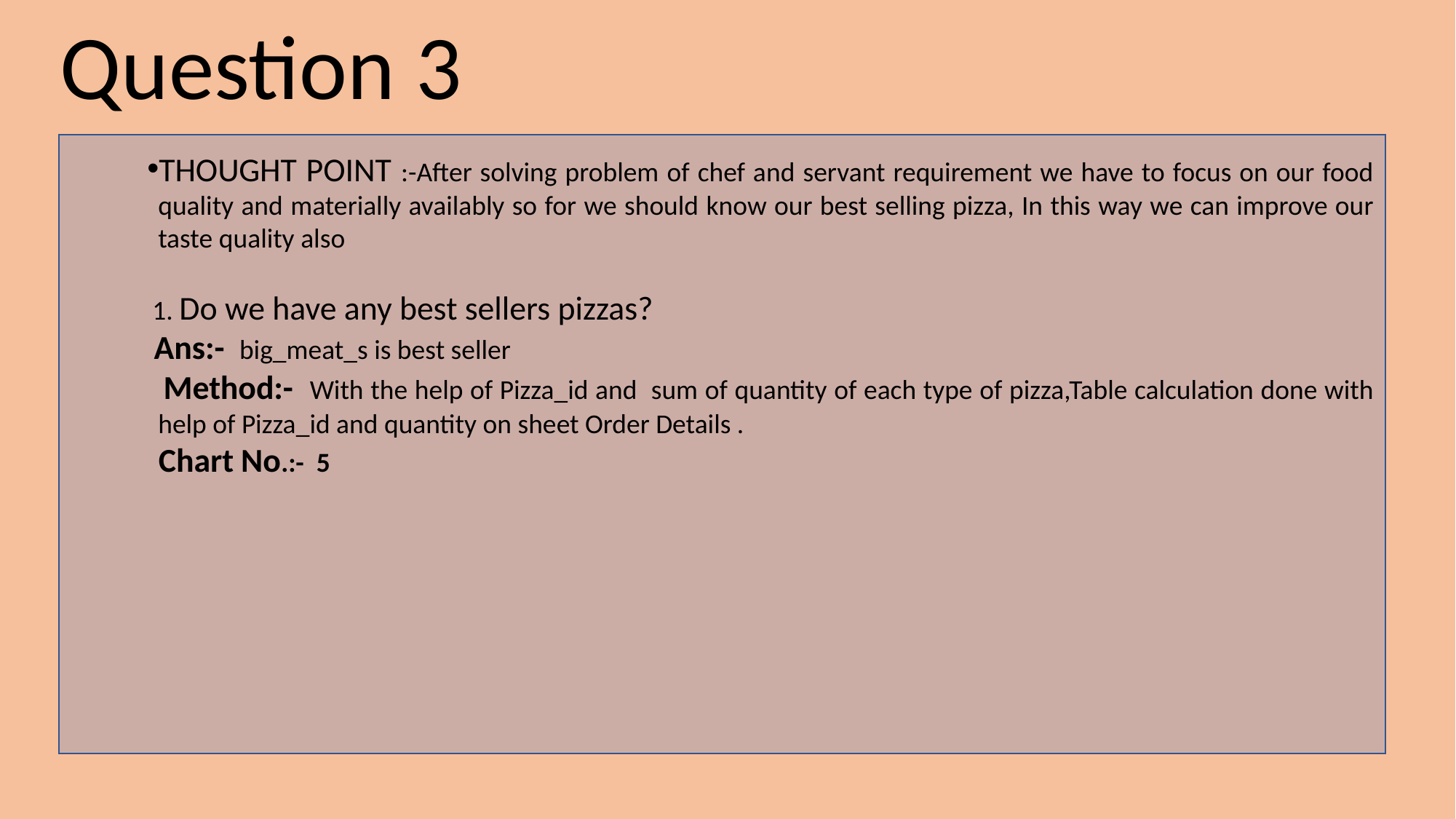

# Question 3

THOUGHT POINT :-After solving problem of chef and servant requirement we have to focus on our food quality and materially availably so for we should know our best selling pizza, In this way we can improve our taste quality also

             1. Do we have any best sellers pizzas?
           Ans:-  big_meat_s is best seller
           Method:-  With the help of Pizza_id and  sum of quantity of each type of pizza,Table calculation done with help of Pizza_id and quantity on sheet Order Details .
              Chart No.:-  5